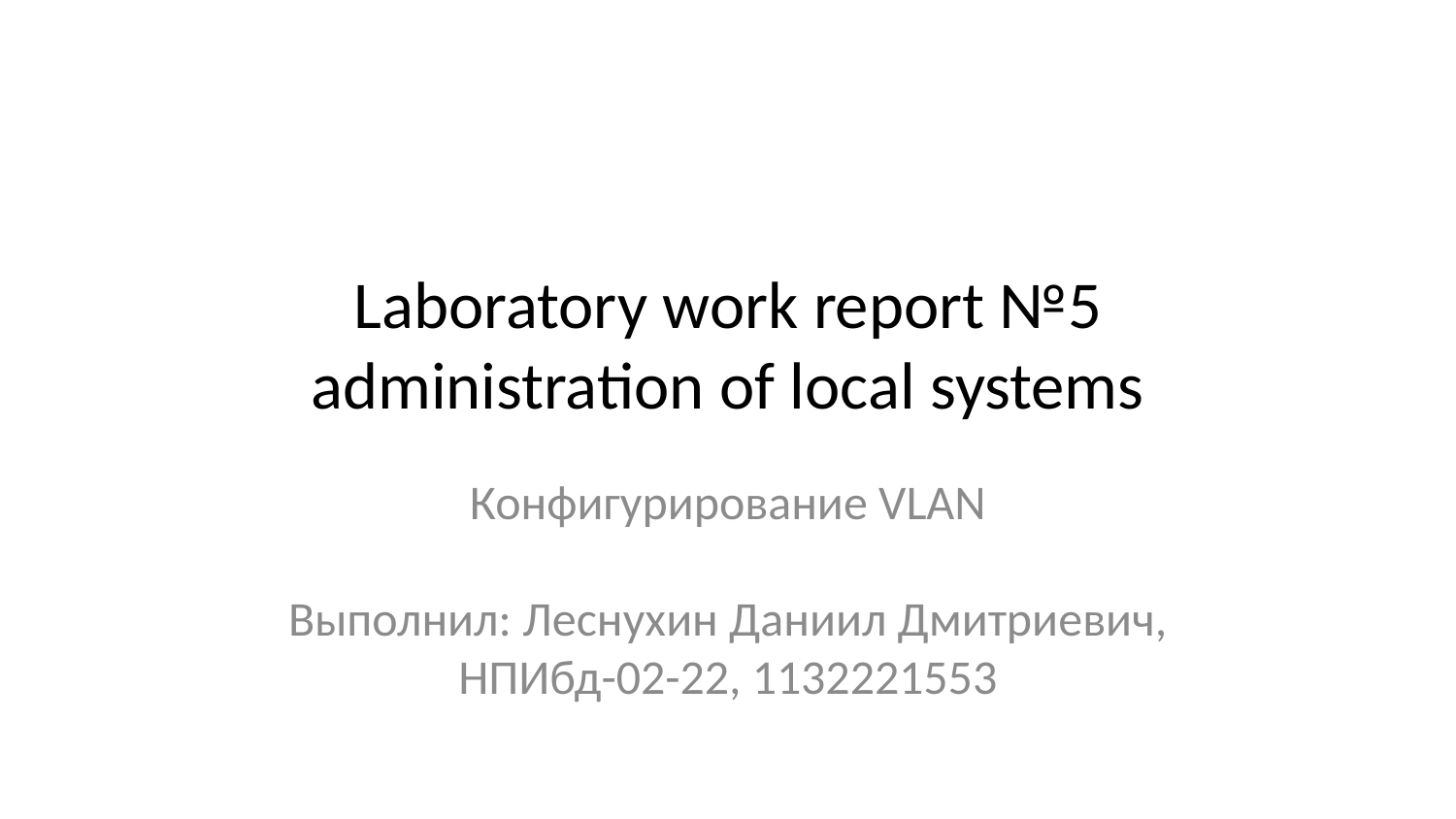

# Laboratory work report №5 administration of local systems
Конфигурирование VLAN
Выполнил: Леснухин Даниил Дмитриевич,
НПИбд-02-22, 1132221553